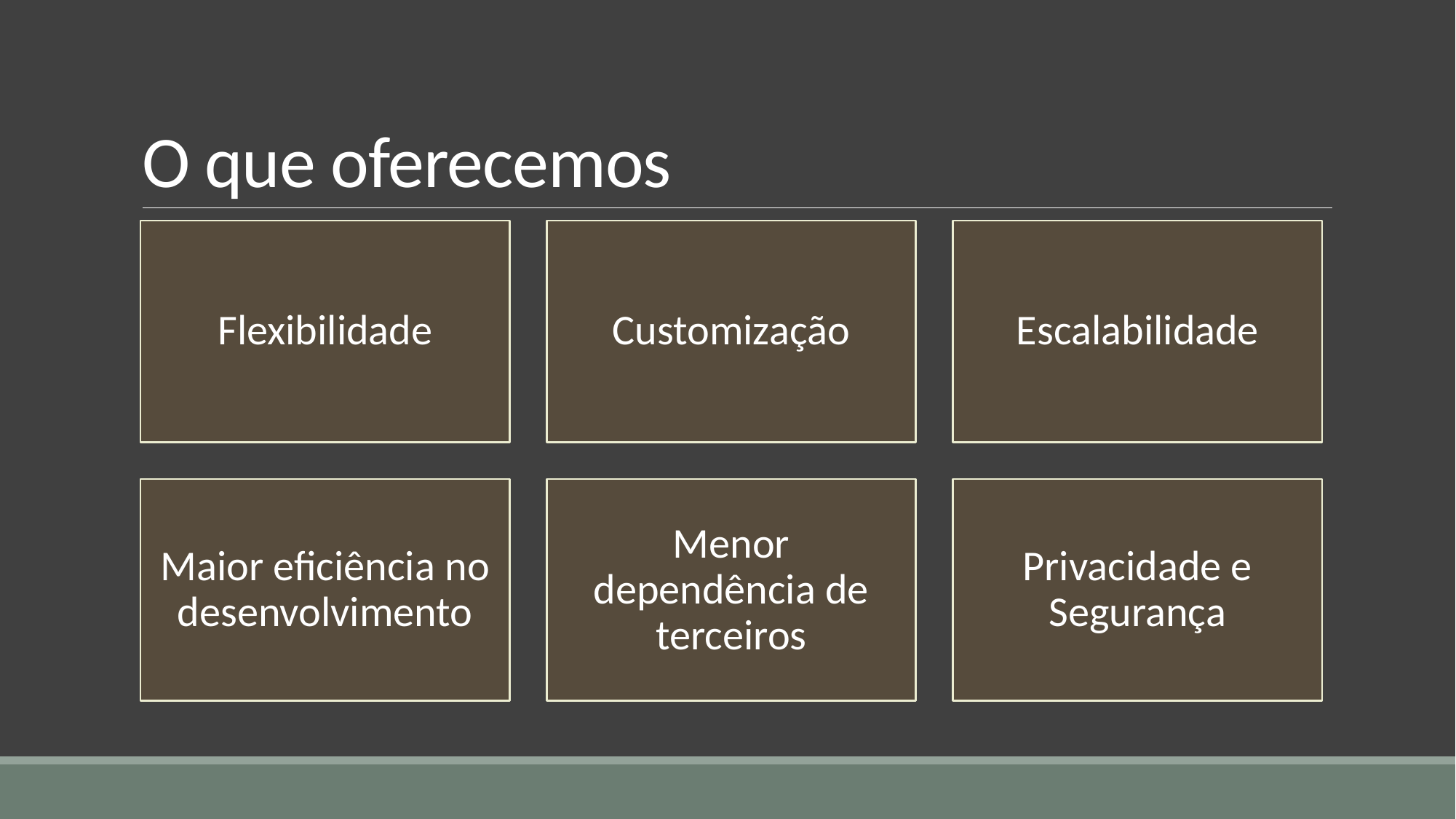

# O que oferecemos
Flexibilidade
Customização
Escalabilidade
Maior eficiência no desenvolvimento
Menor dependência de terceiros
Privacidade e Segurança